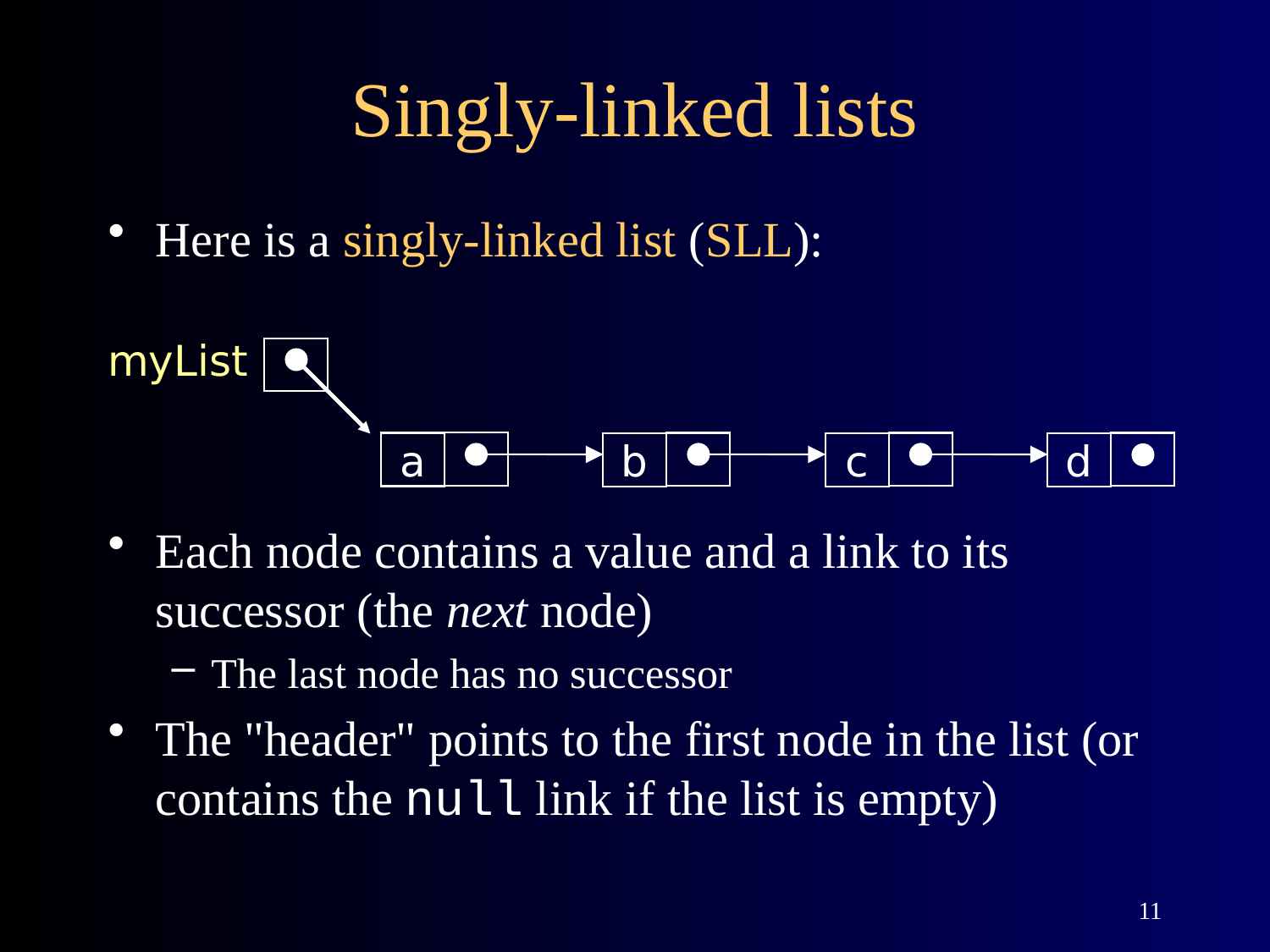

# Singly-linked lists
Here is a singly-linked list (SLL):
myList

a
b
c
d

Each node contains a value and a link to its successor (the next node)
The last node has no successor
The "header" points to the first node in the list (or contains the null link if the list is empty)
11